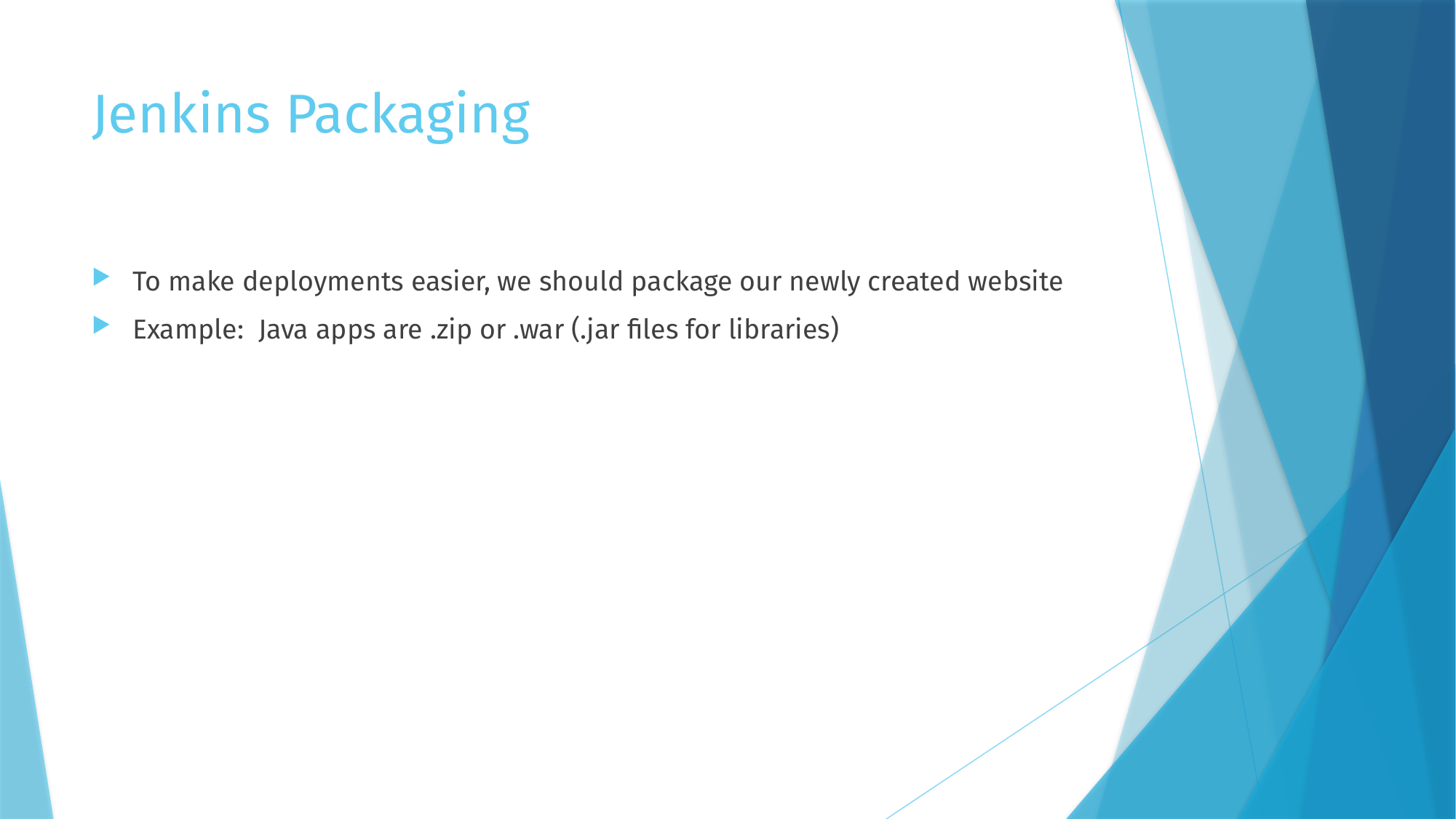

# Jenkins Packaging
To make deployments easier, we should package our newly created website
Example:  Java apps are .zip or .war (.jar files for libraries)